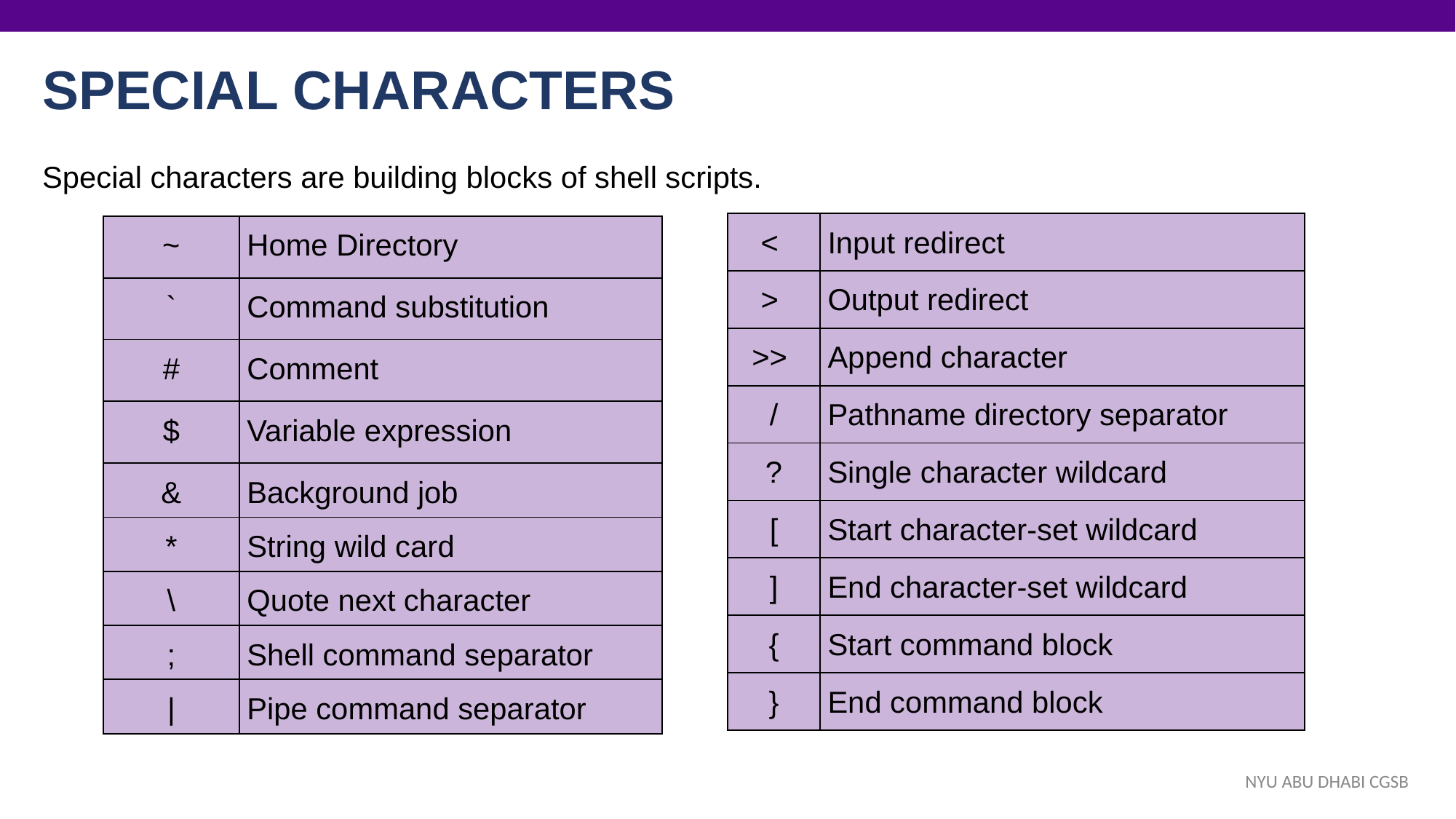

# SPECIAL CHARACTERS
Special characters are building blocks of shell scripts.

| < | Input redirect |
| --- | --- |
| > | Output redirect |
| >> | Append character |
| / | Pathname directory separator |
| ? | Single character wildcard |
| [ | Start character-set wildcard |
| ] | End character-set wildcard |
| { | Start command block |
| } | End command block |
| ~ | Home Directory |
| --- | --- |
| ` | Command substitution |
| # | Comment |
| $ | Variable expression |
| & | Background job |
| \* | String wild card |
| \ | Quote next character |
| ; | Shell command separator |
| | | Pipe command separator |
NYU ABU DHABI CGSB